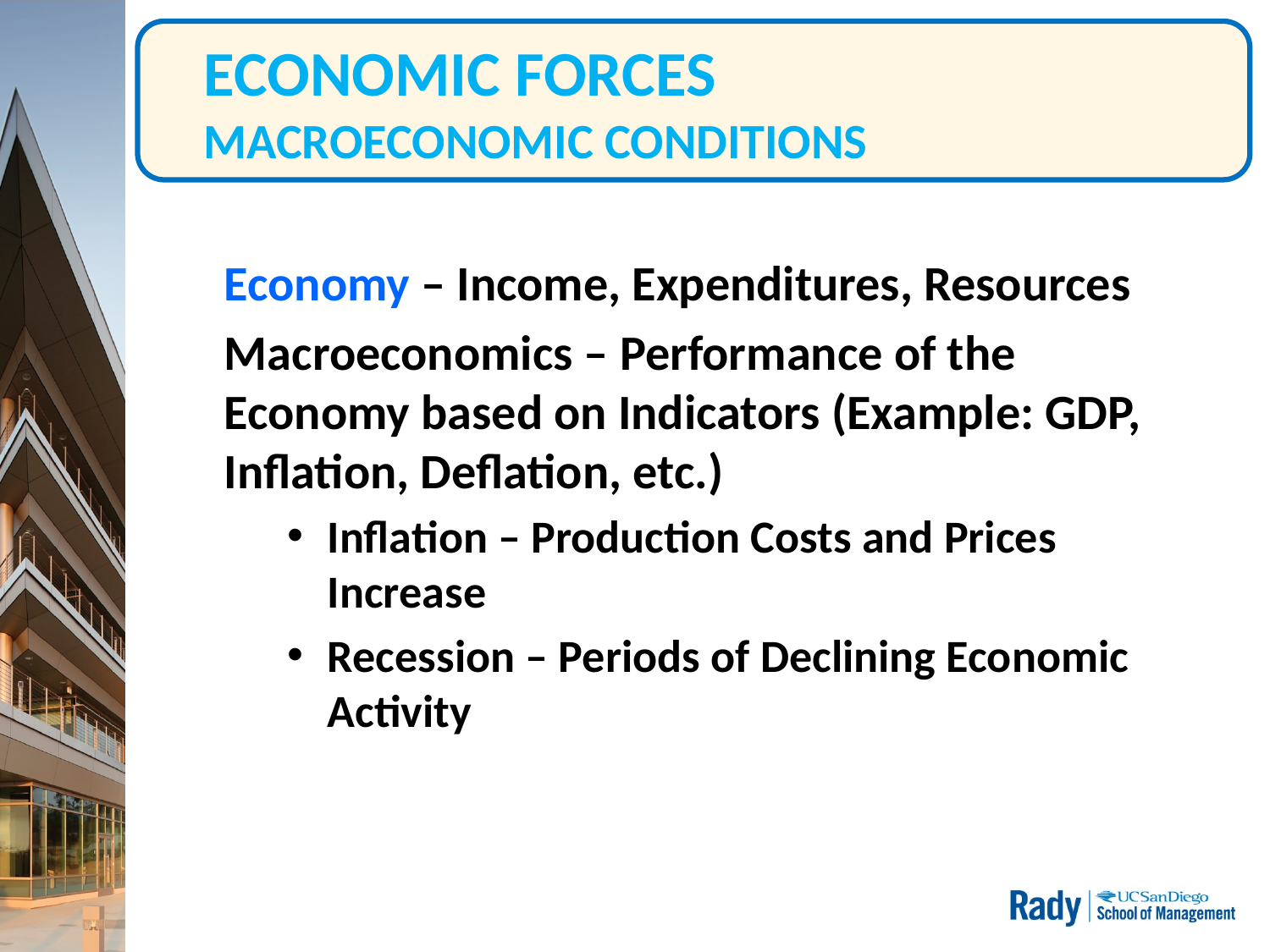

# ECONOMIC FORCES MACROECONOMIC CONDITIONS
Economy – Income, Expenditures, Resources
Macroeconomics – Performance of the Economy based on Indicators (Example: GDP, Inflation, Deflation, etc.)
Inflation – Production Costs and Prices Increase
Recession – Periods of Declining Economic Activity